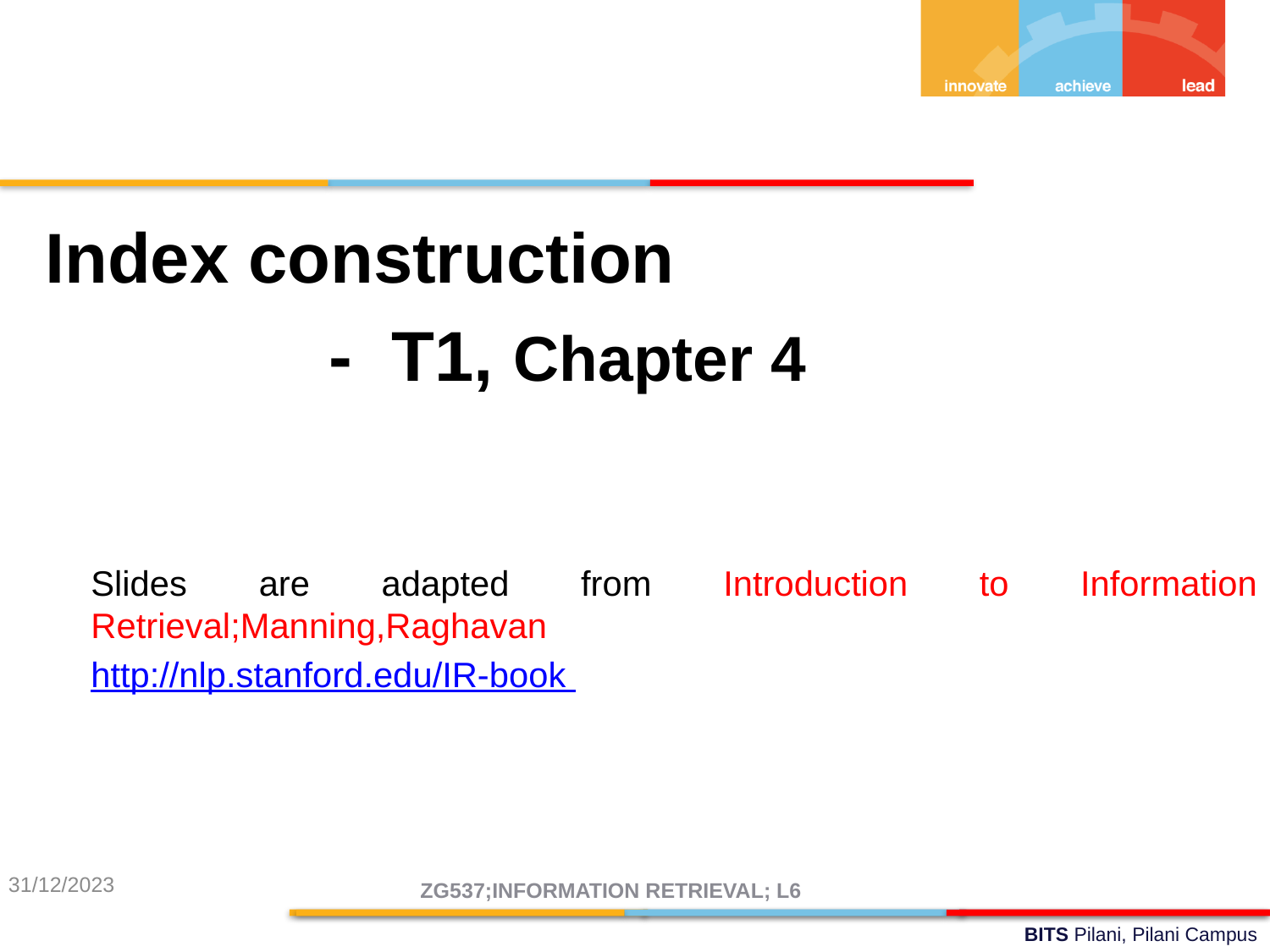

Index construction
			-  T1, Chapter 4

Slides are adapted from Introduction to Information Retrieval;Manning,Raghavan
http://nlp.stanford.edu/IR-book

31/12/2023
ZG537;INFORMATION RETRIEVAL; L6